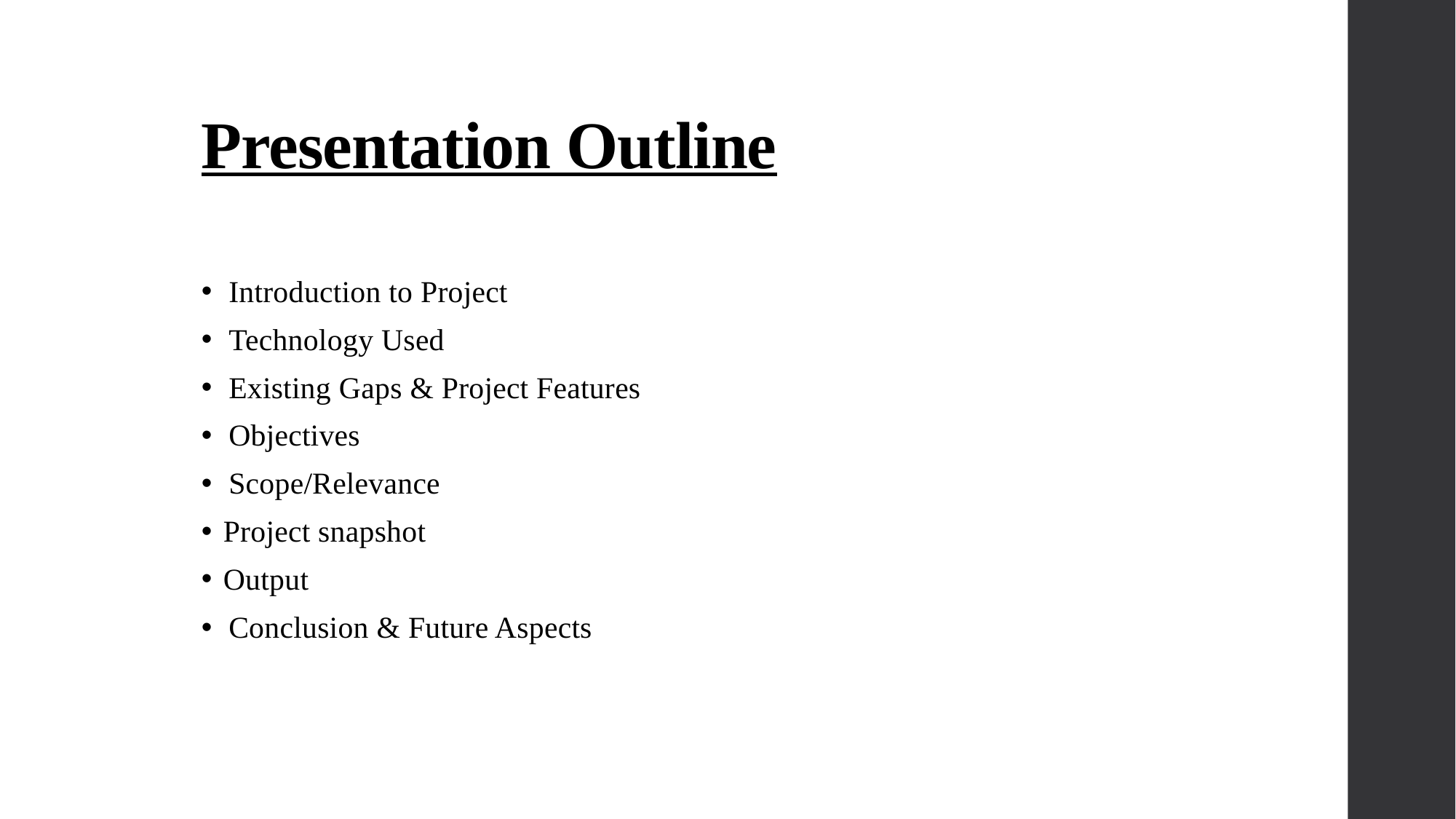

# Presentation Outline
Introduction to Project
Technology Used
Existing Gaps & Project Features
Objectives
Scope/Relevance
Project snapshot
Output
Conclusion & Future Aspects